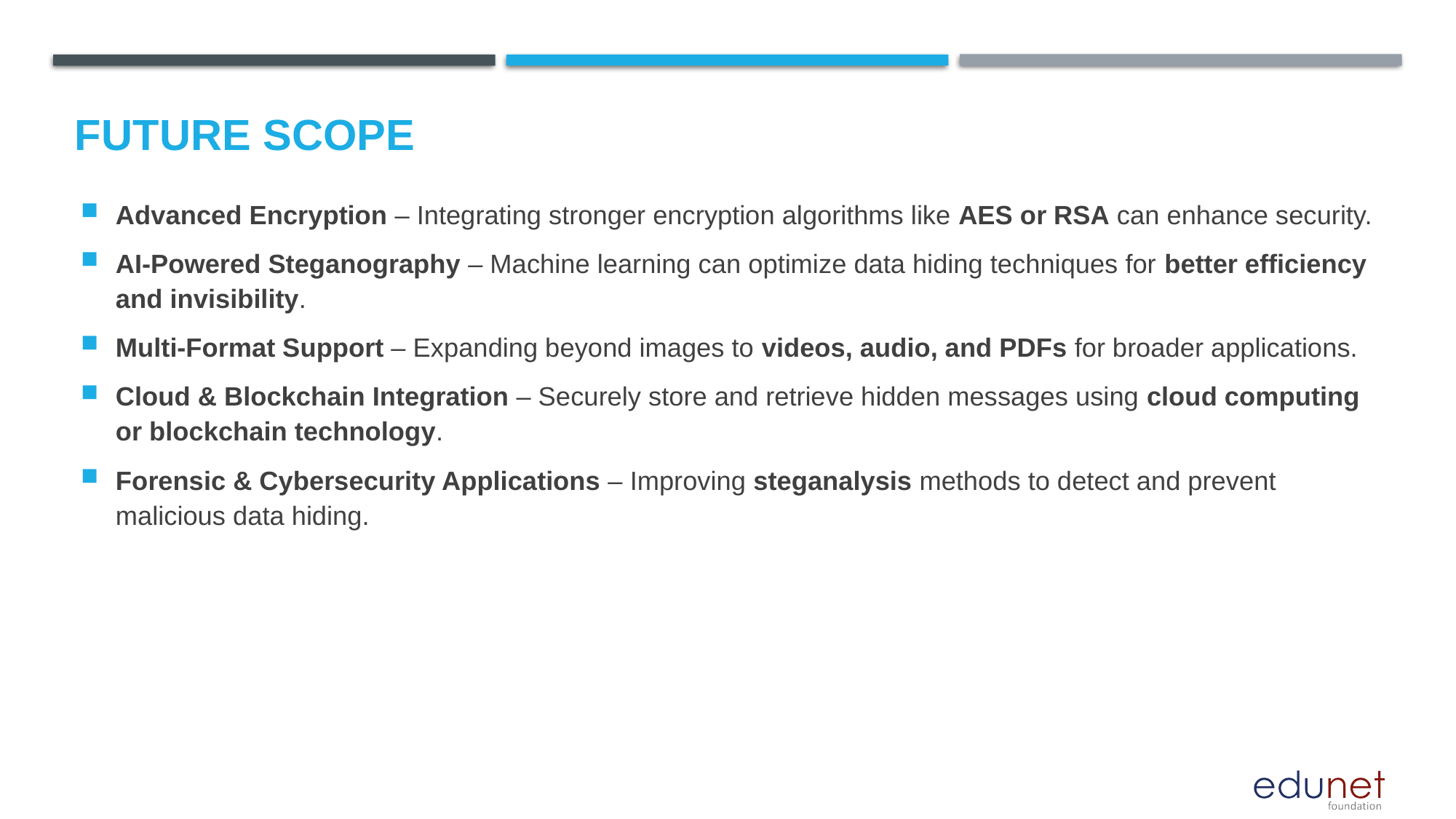

Future scope
Advanced Encryption – Integrating stronger encryption algorithms like AES or RSA can enhance security.
AI-Powered Steganography – Machine learning can optimize data hiding techniques for better efficiency and invisibility.
Multi-Format Support – Expanding beyond images to videos, audio, and PDFs for broader applications.
Cloud & Blockchain Integration – Securely store and retrieve hidden messages using cloud computing or blockchain technology.
Forensic & Cybersecurity Applications – Improving steganalysis methods to detect and prevent malicious data hiding.